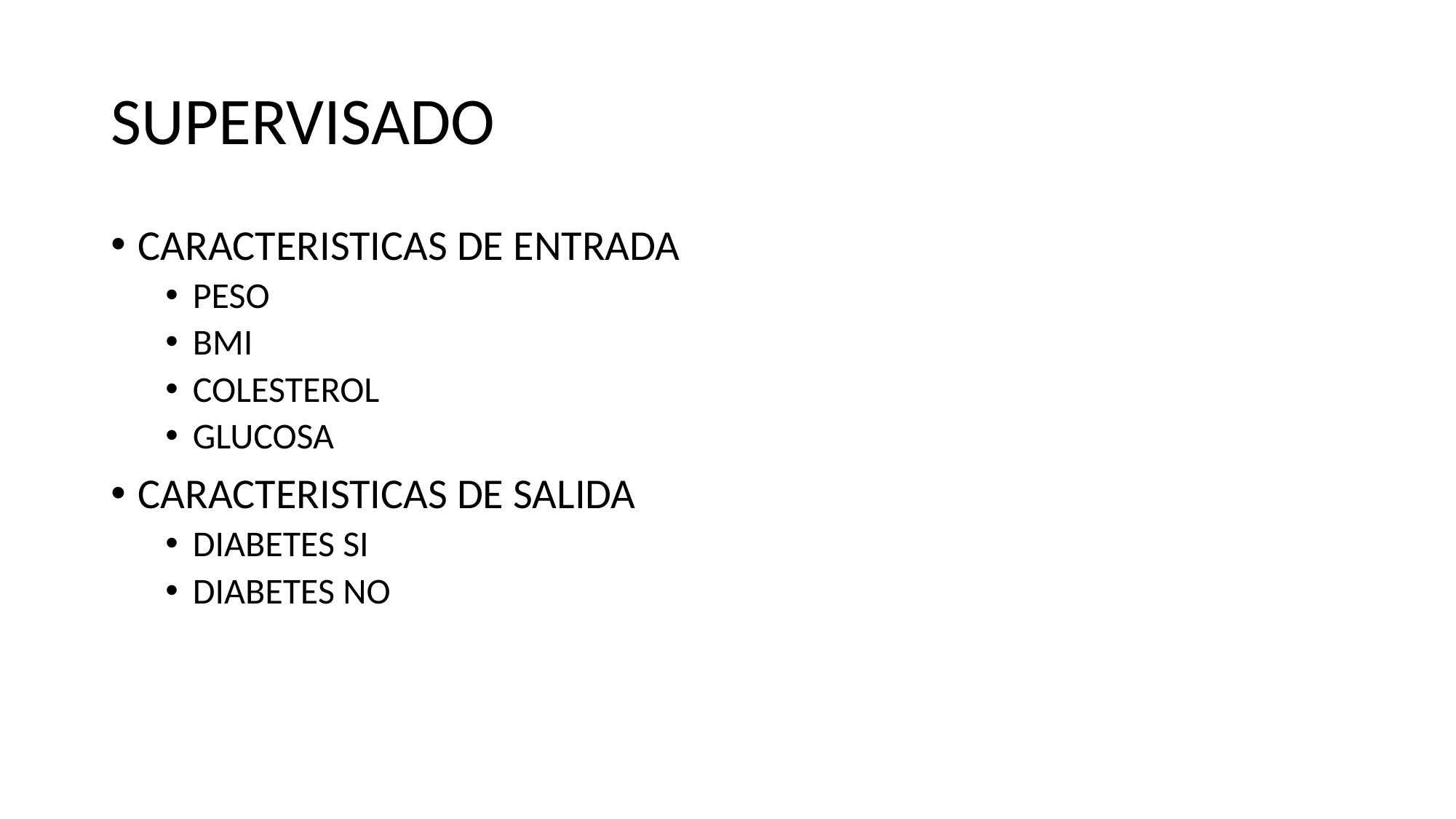

# SUPERVISADO
CARACTERISTICAS DE ENTRADA
PESO
BMI
COLESTEROL
GLUCOSA
CARACTERISTICAS DE SALIDA
DIABETES SI
DIABETES NO